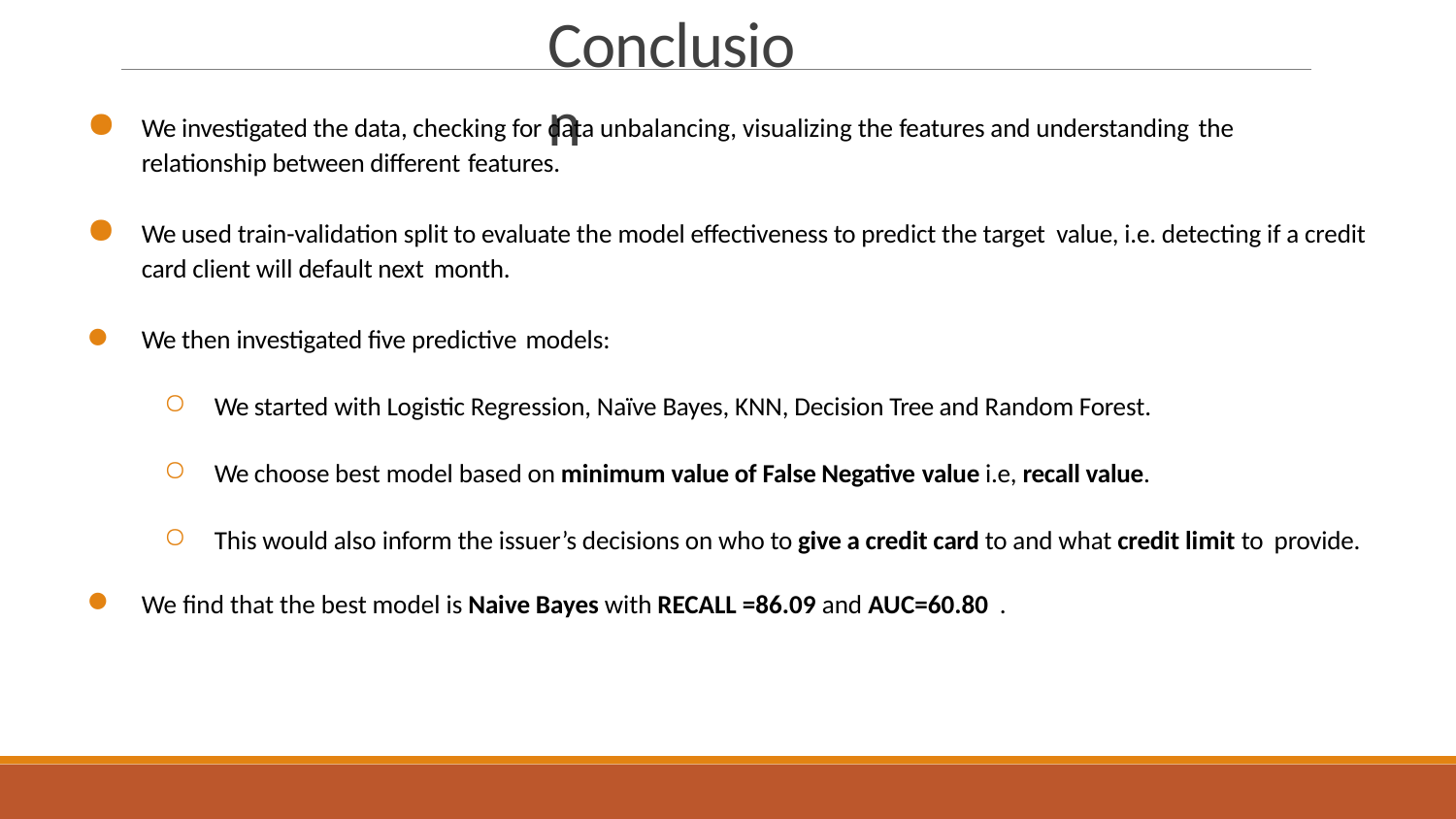

# Conclusion

We investigated the data, checking for data unbalancing, visualizing the features and understanding the
relationship between different features.

We used train-validation split to evaluate the model effectiveness to predict the target  value, i.e. detecting if a credit card client will default next month.

We then investigated five predictive models:
We started with Logistic Regression, Naïve Bayes, KNN, Decision Tree and Random Forest.
We choose best model based on minimum value of False Negative value i.e, recall value.
This would also inform the issuer’s decisions on who to give a credit card to and what credit limit to  provide.

We find that the best model is Naive Bayes with RECALL =86.09 and AUC=60.80  .